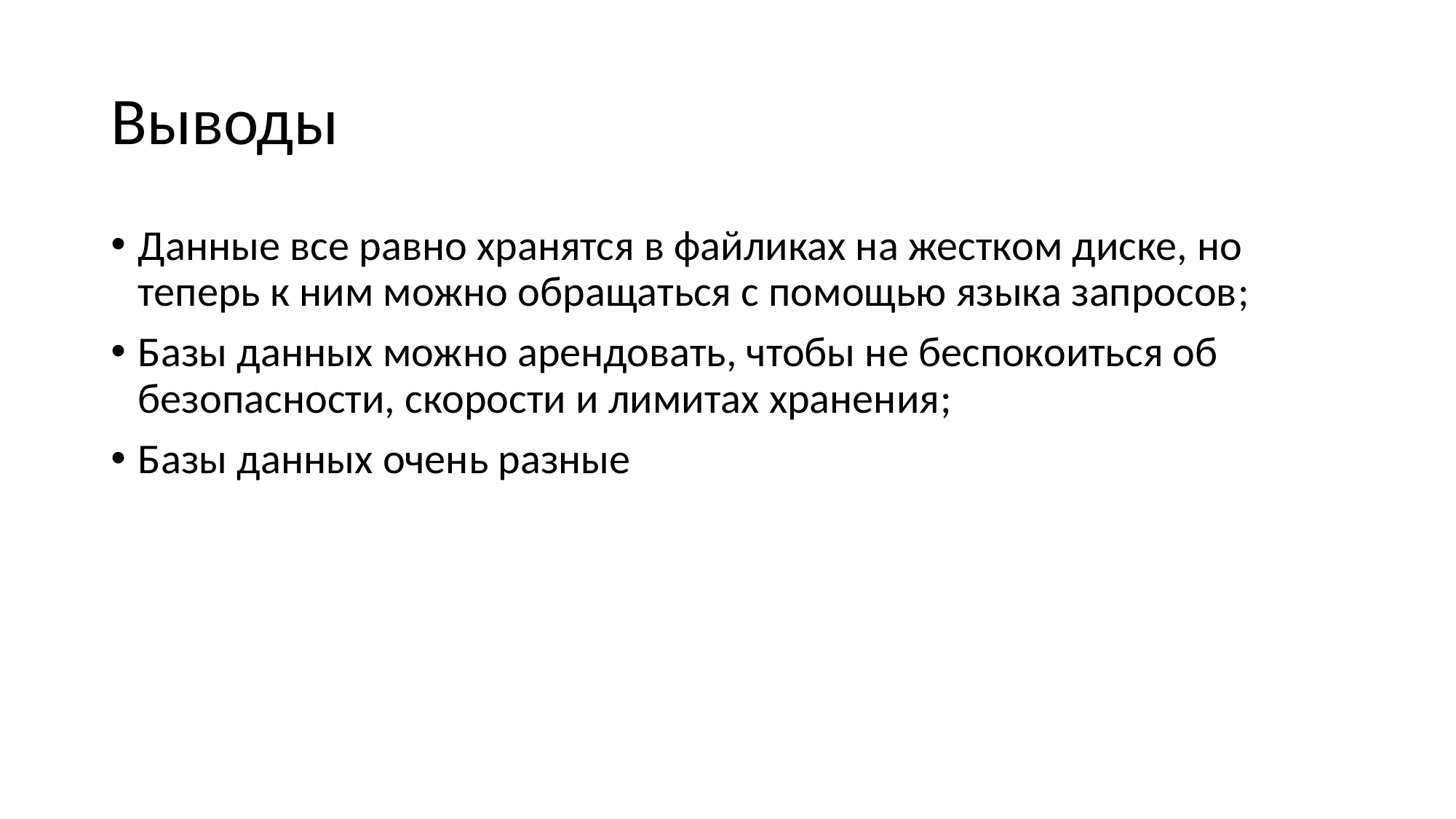

# Выводы
Данные все равно хранятся в файликах на жестком диске, но теперь к ним можно обращаться с помощью языка запросов;
Базы данных можно арендовать, чтобы не беспокоиться об безопасности, скорости и лимитах хранения;
Базы данных очень разные